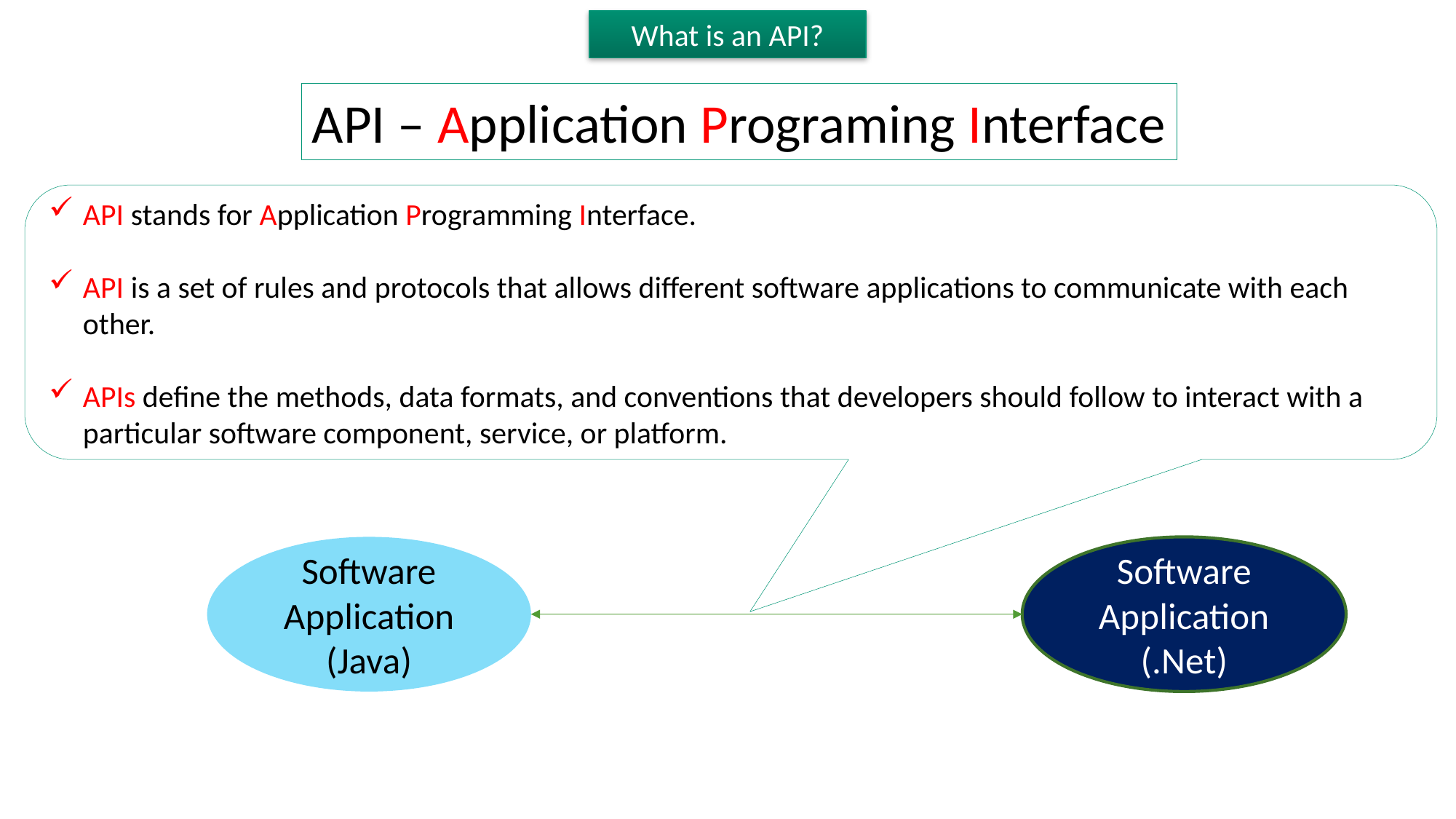

What is an API?

API – Application Programing Interface
API stands for Application Programming Interface.
API is a set of rules and protocols that allows different software applications to communicate with each other.
APIs define the methods, data formats, and conventions that developers should follow to interact with a particular software component, service, or platform.
Software Application (Java)
Software Application (.Net)